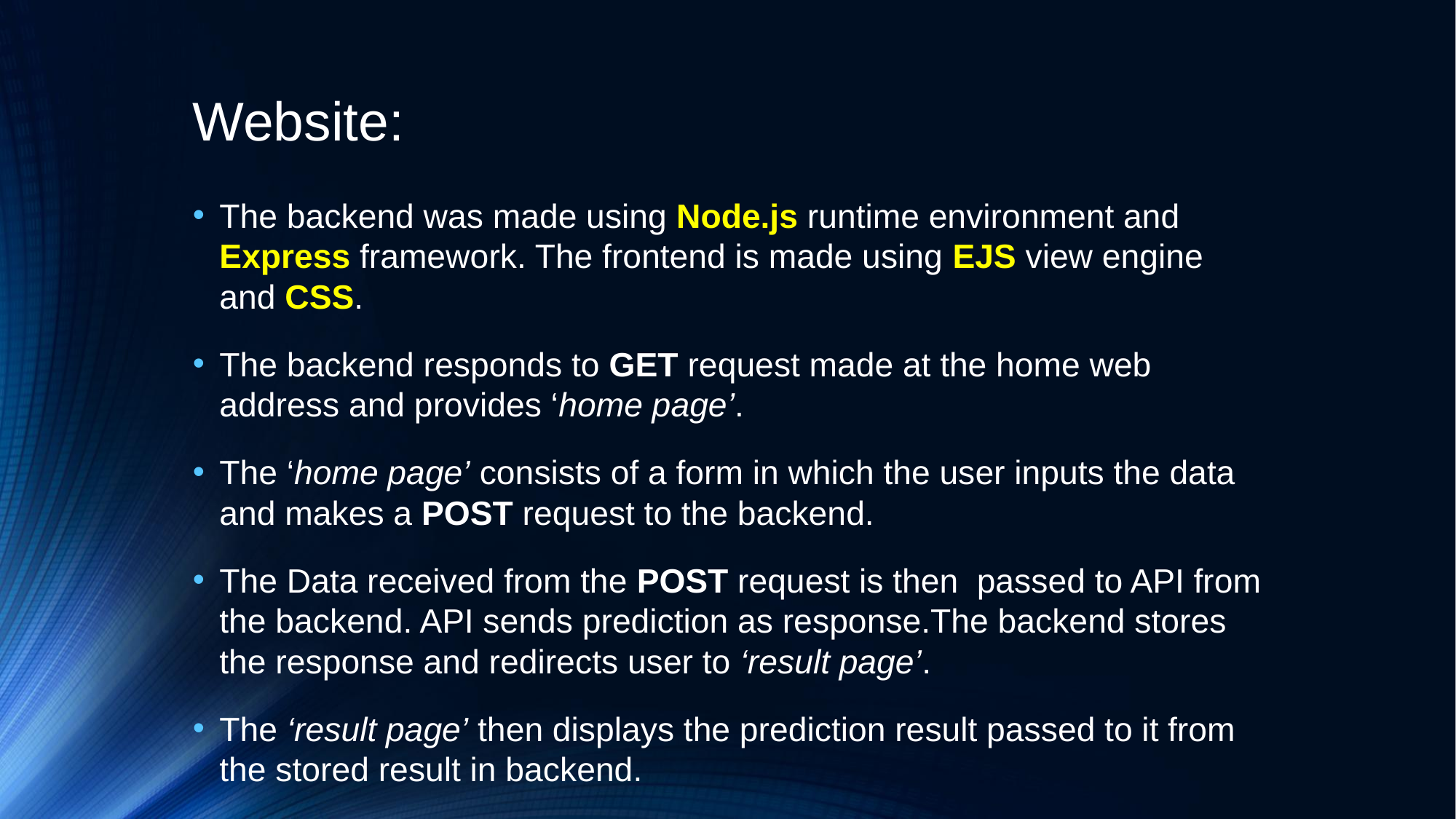

# Website:
The backend was made using Node.js runtime environment and Express framework. The frontend is made using EJS view engine and CSS.
The backend responds to GET request made at the home web address and provides ‘home page’.
The ‘home page’ consists of a form in which the user inputs the data and makes a POST request to the backend.
The Data received from the POST request is then  passed to API from the backend. API sends prediction as response.The backend stores the response and redirects user to ‘result page’.
The ‘result page’ then displays the prediction result passed to it from the stored result in backend.